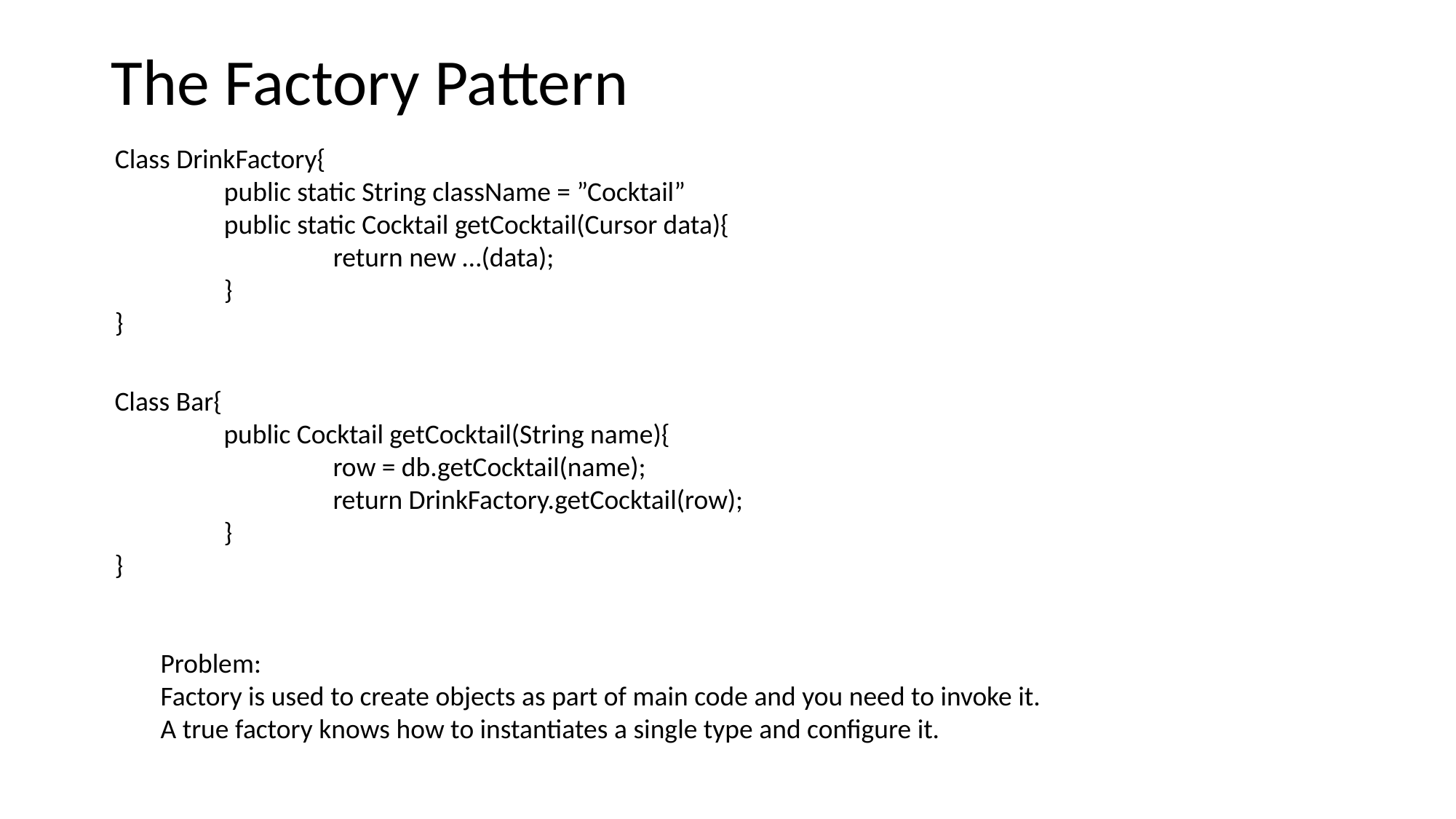

# The Factory Pattern
Class DrinkFactory{
	public static String className = ”Cocktail”
	public static Cocktail getCocktail(Cursor data){
		return new …(data);
	}
}

Class Bar{
	public Cocktail getCocktail(String name){
		row = db.getCocktail(name);
		return DrinkFactory.getCocktail(row);
	}
}

Problem:
Factory is used to create objects as part of main code and you need to invoke it.
A true factory knows how to instantiates a single type and configure it.